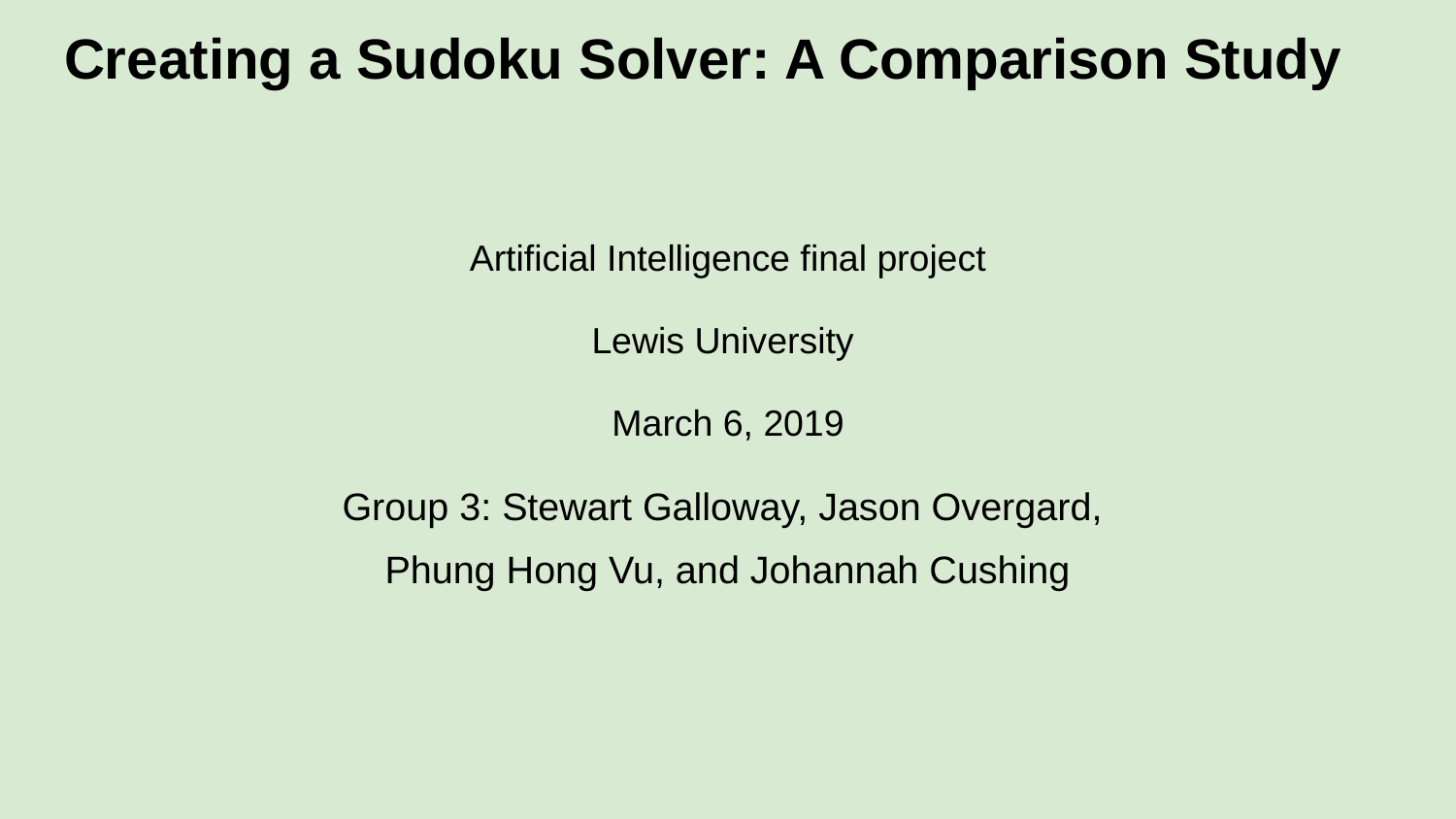

# Creating a Sudoku Solver: A Comparison Study

Artificial Intelligence final project
Lewis University
March 6, 2019
Group 3: Stewart Galloway, Jason Overgard,
Phung Hong Vu, and Johannah Cushing